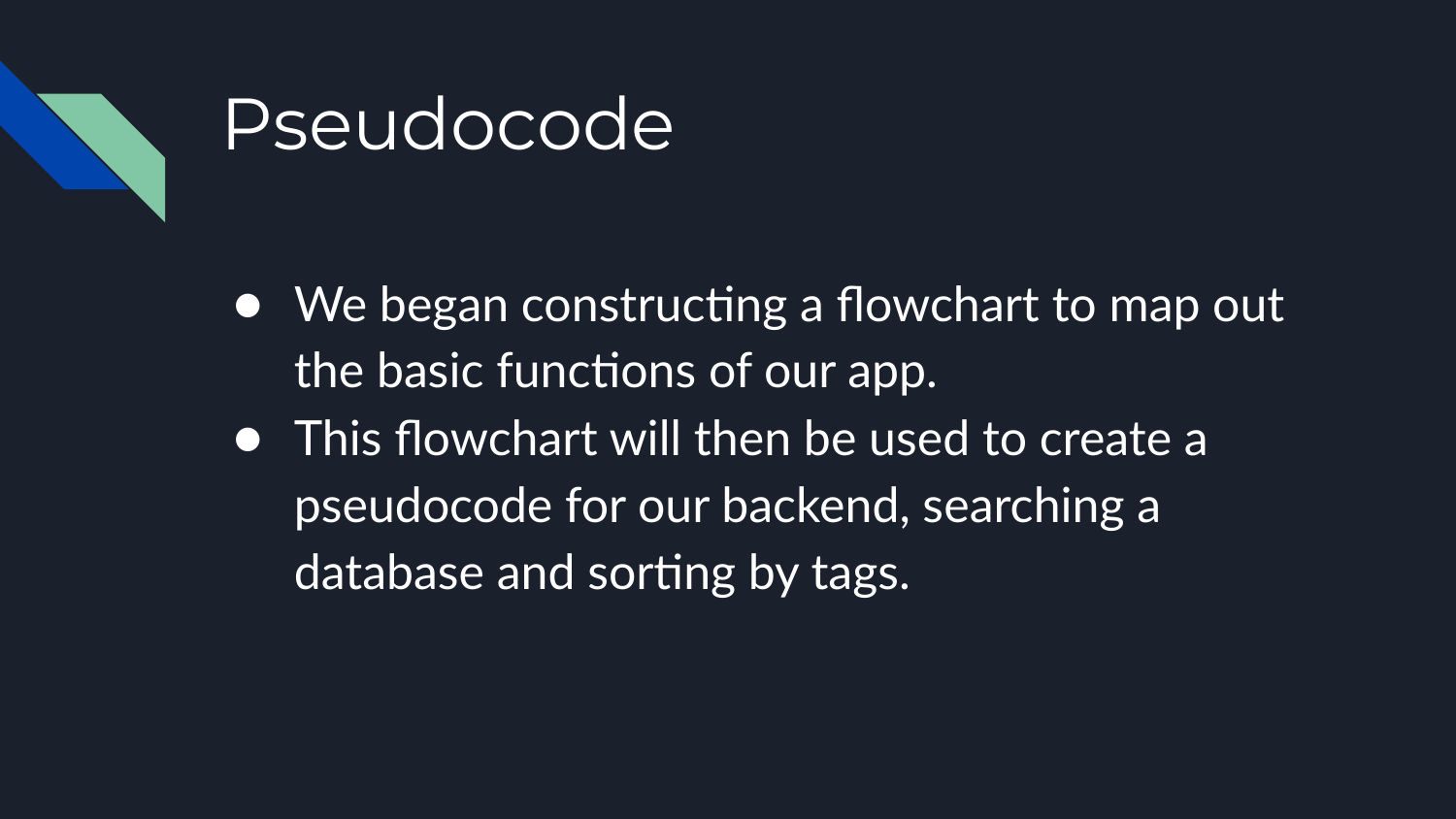

# Pseudocode
We began constructing a flowchart to map out the basic functions of our app.
This flowchart will then be used to create a pseudocode for our backend, searching a database and sorting by tags.